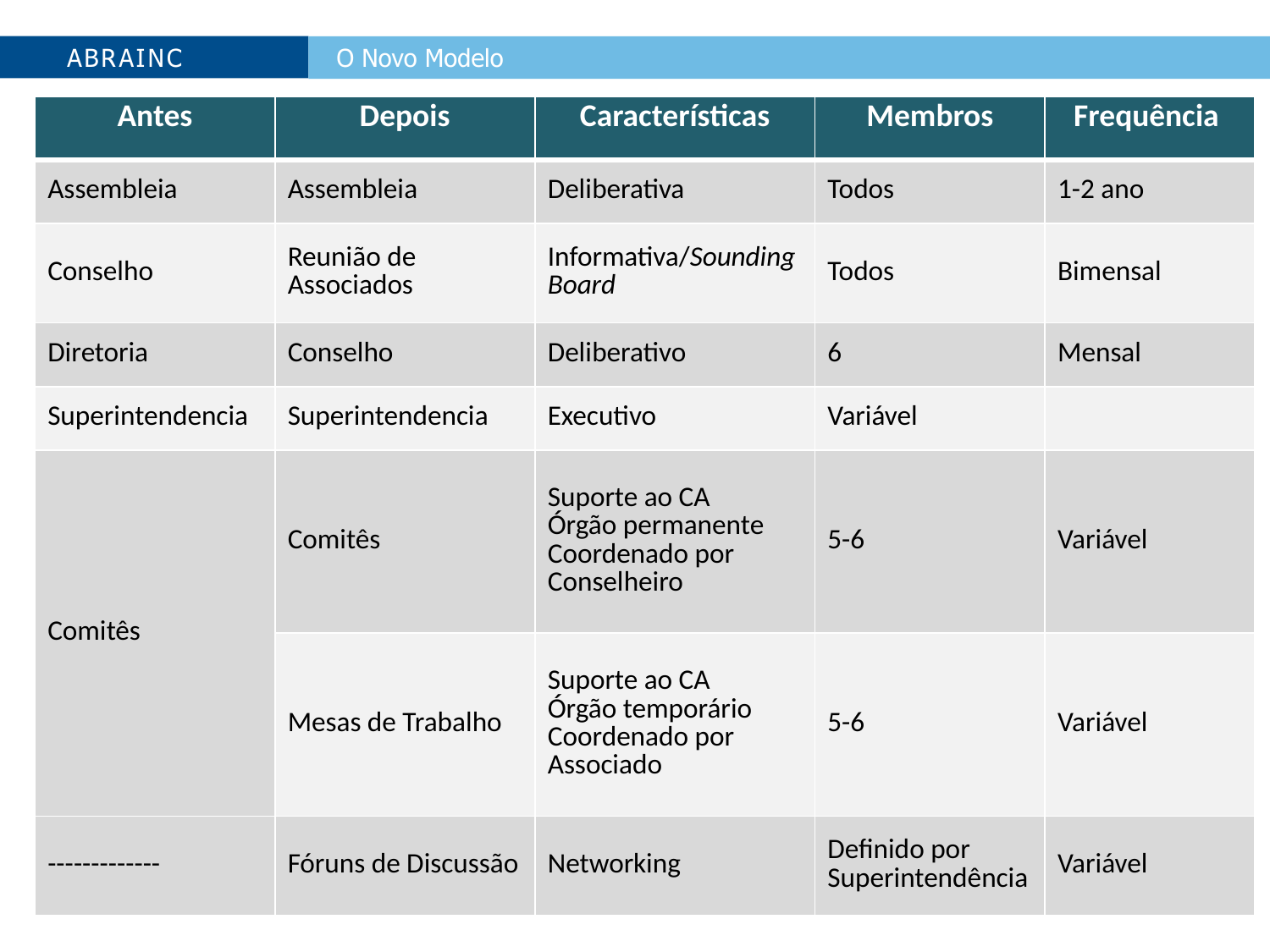

ABRAINC
  O Novo Modelo
| Antes | Depois | Características | Membros | Frequência |
| --- | --- | --- | --- | --- |
| Assembleia | Assembleia | Deliberativa | Todos | 1-2 ano |
| Conselho | Reunião de Associados | Informativa/Sounding Board | Todos | Bimensal |
| Diretoria | Conselho | Deliberativo | 6 | Mensal |
| Superintendencia | Superintendencia | Executivo | Variável |  |
| Comitês | Comitês | Suporte ao CA Órgão permanente Coordenado por Conselheiro | 5-6 | Variável |
|  | Mesas de Trabalho | Suporte ao CA Órgão temporário Coordenado por Associado | 5-6 | Variável |
| ------------- | Fóruns de Discussão | Networking | Definido por Superintendência | Variável |